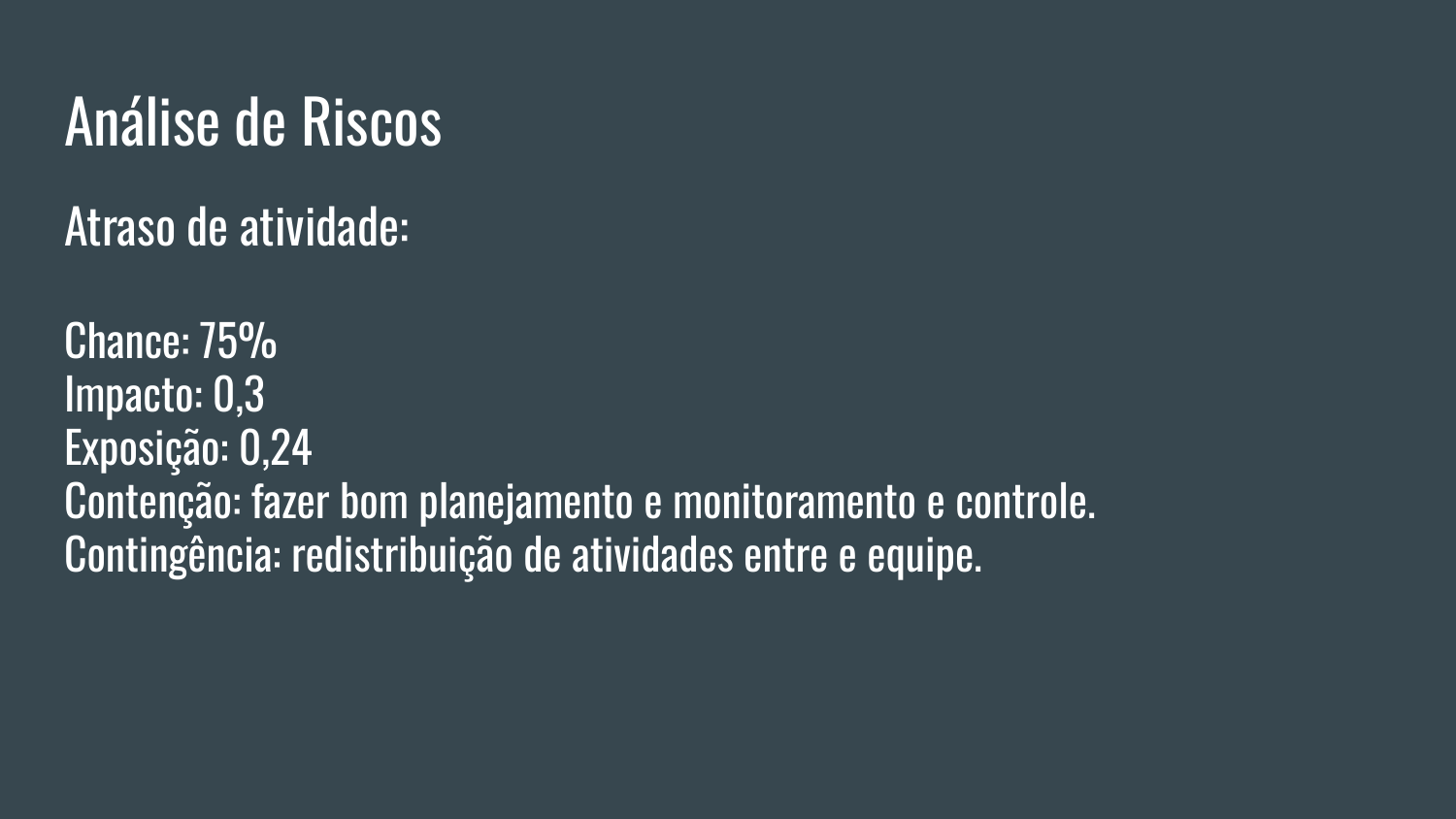

# Análise de Riscos
Atraso de atividade:

Chance: 75%
Impacto: 0,3
Exposição: 0,24
Contenção: fazer bom planejamento e monitoramento e controle.
Contingência: redistribuição de atividades entre e equipe.